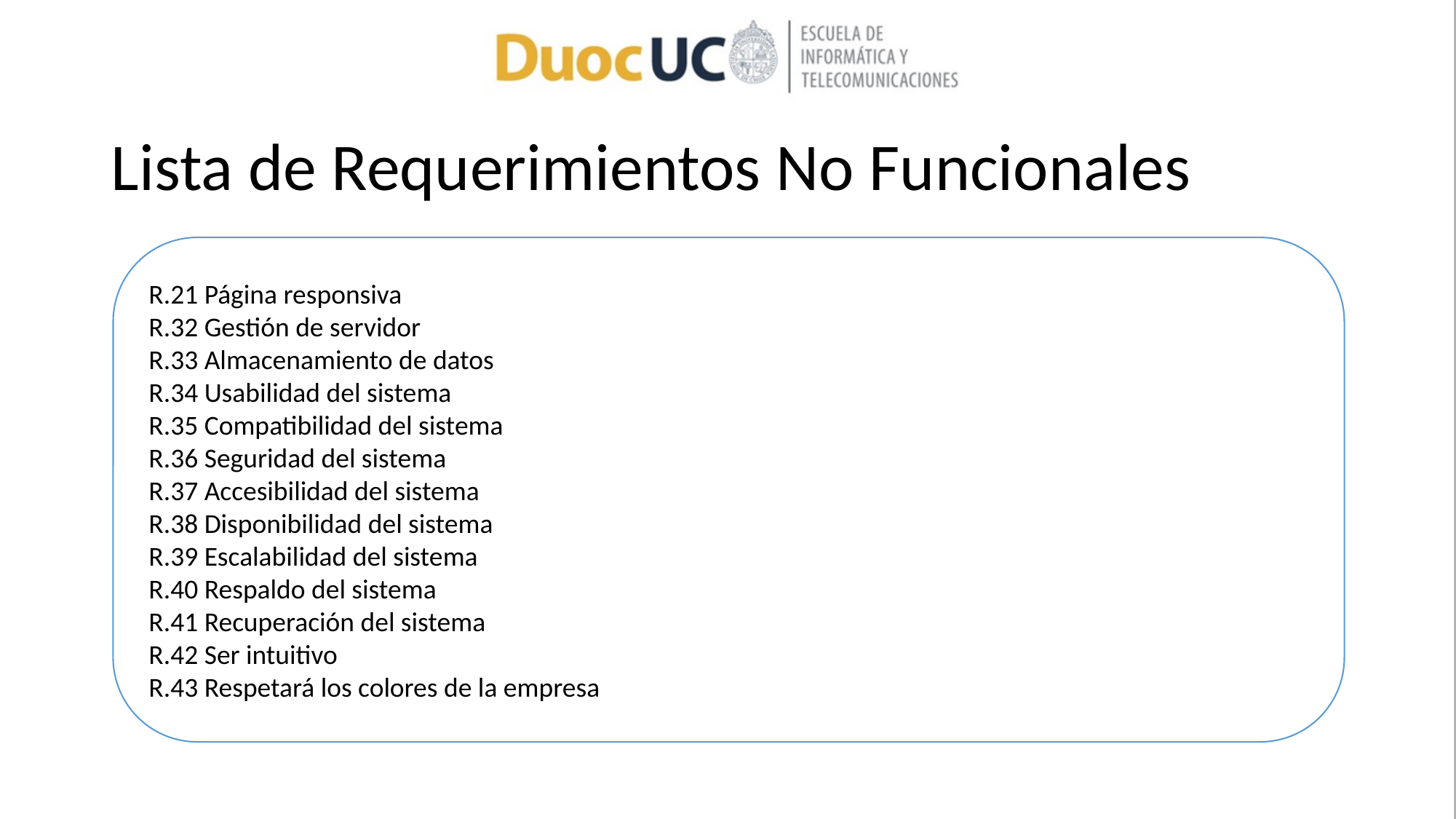

# Lista de Requerimientos No Funcionales
R.21 Página responsiva
R.32 Gestión de servidor
R.33 Almacenamiento de datos
R.34 Usabilidad del sistema
R.35 Compatibilidad del sistema
R.36 Seguridad del sistema
R.37 Accesibilidad del sistema
R.38 Disponibilidad del sistema
R.39 Escalabilidad del sistema
R.40 Respaldo del sistema
R.41 Recuperación del sistema
R.42 Ser intuitivo
R.43 Respetará los colores de la empresa